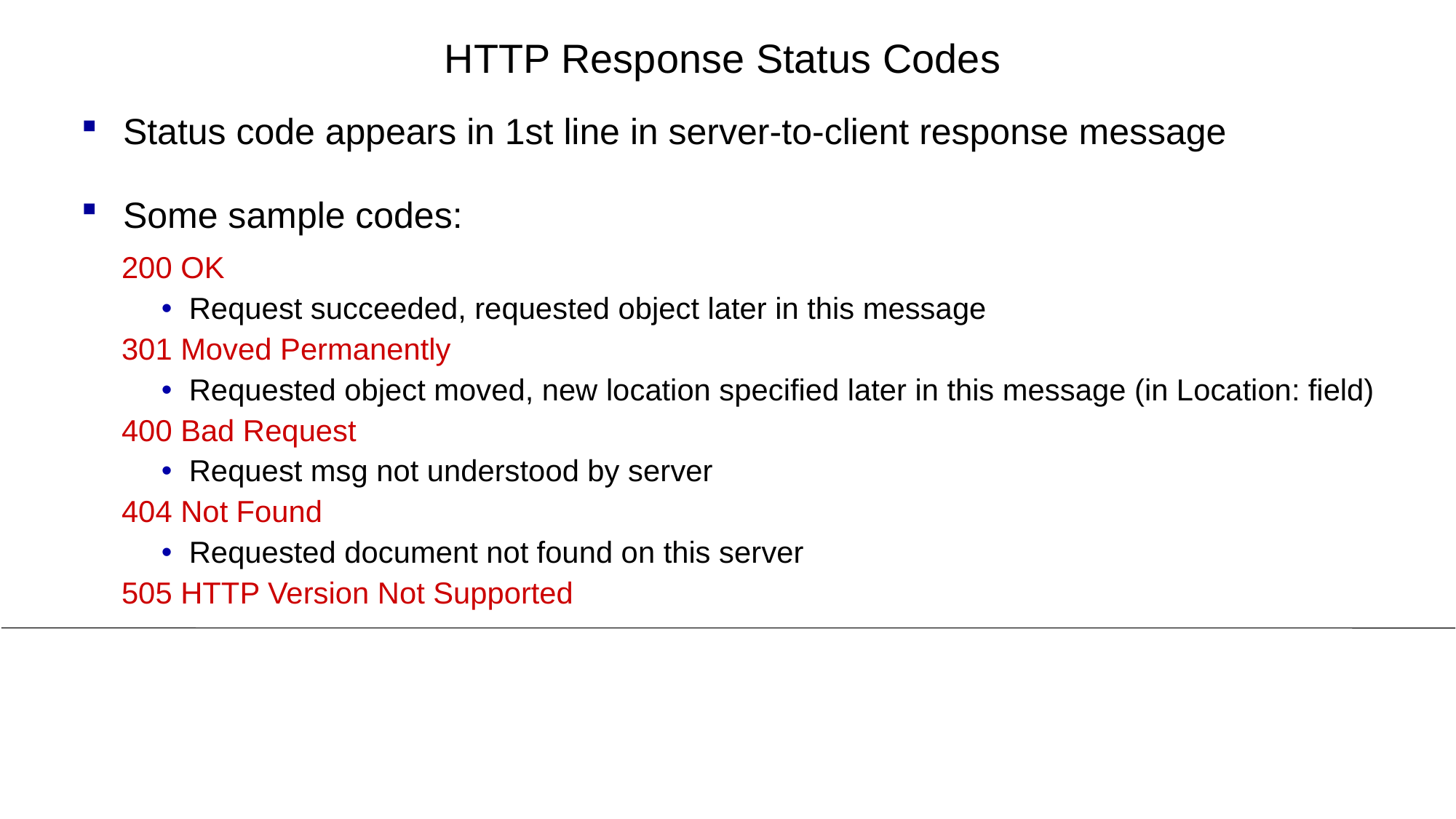

# HTTP Response Status Codes
Status code appears in 1st line in server-to-client response message

Some sample codes:
200 OK
Request succeeded, requested object later in this message
301 Moved Permanently
Requested object moved, new location specified later in this message (in Location: field)
400 Bad Request
Request msg not understood by server
404 Not Found
Requested document not found on this server
505 HTTP Version Not Supported